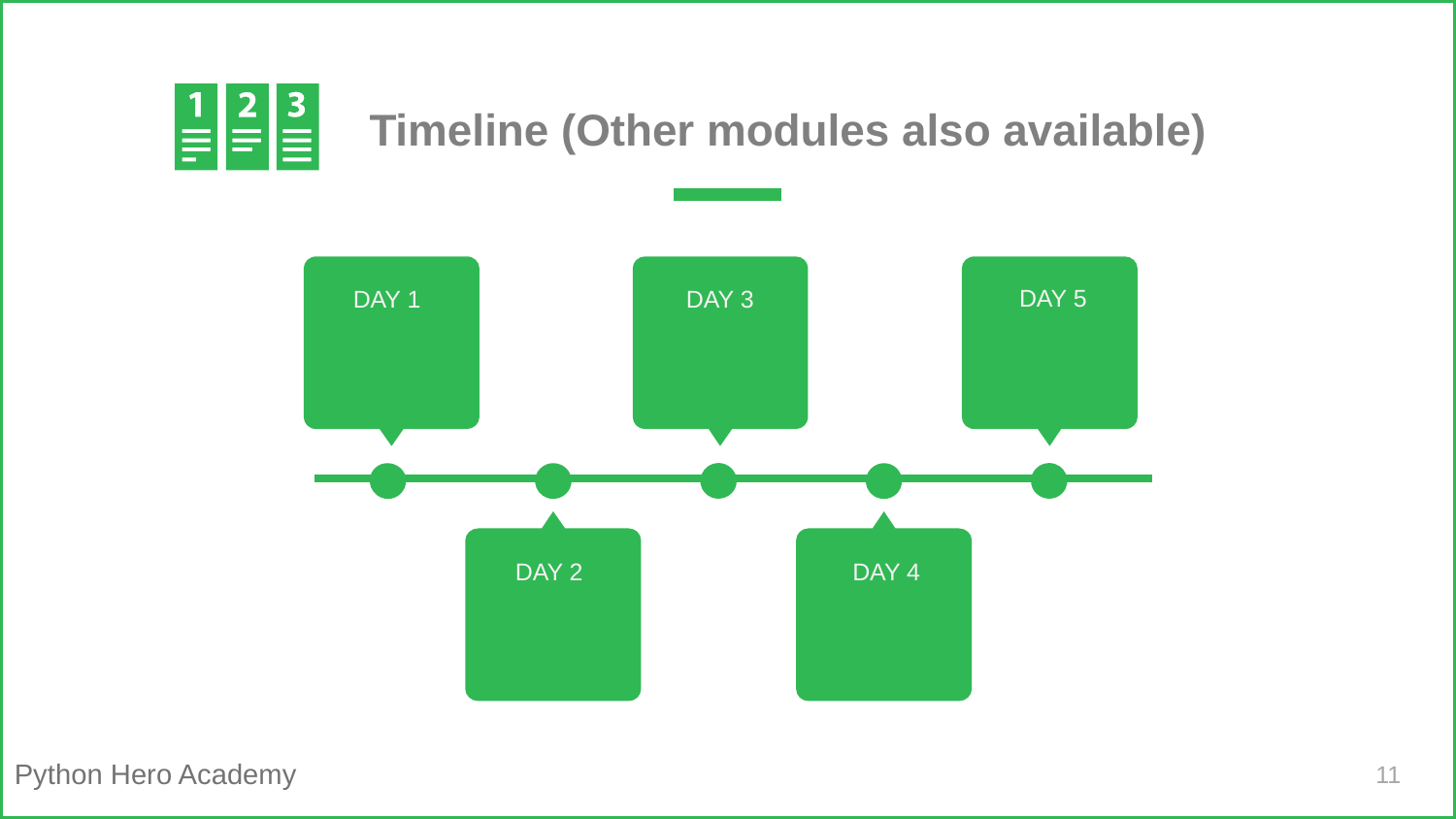

# Timeline (Other modules also available)

DAY 3
DAY 1
DAY 5

DAY 2
DAY 4

11